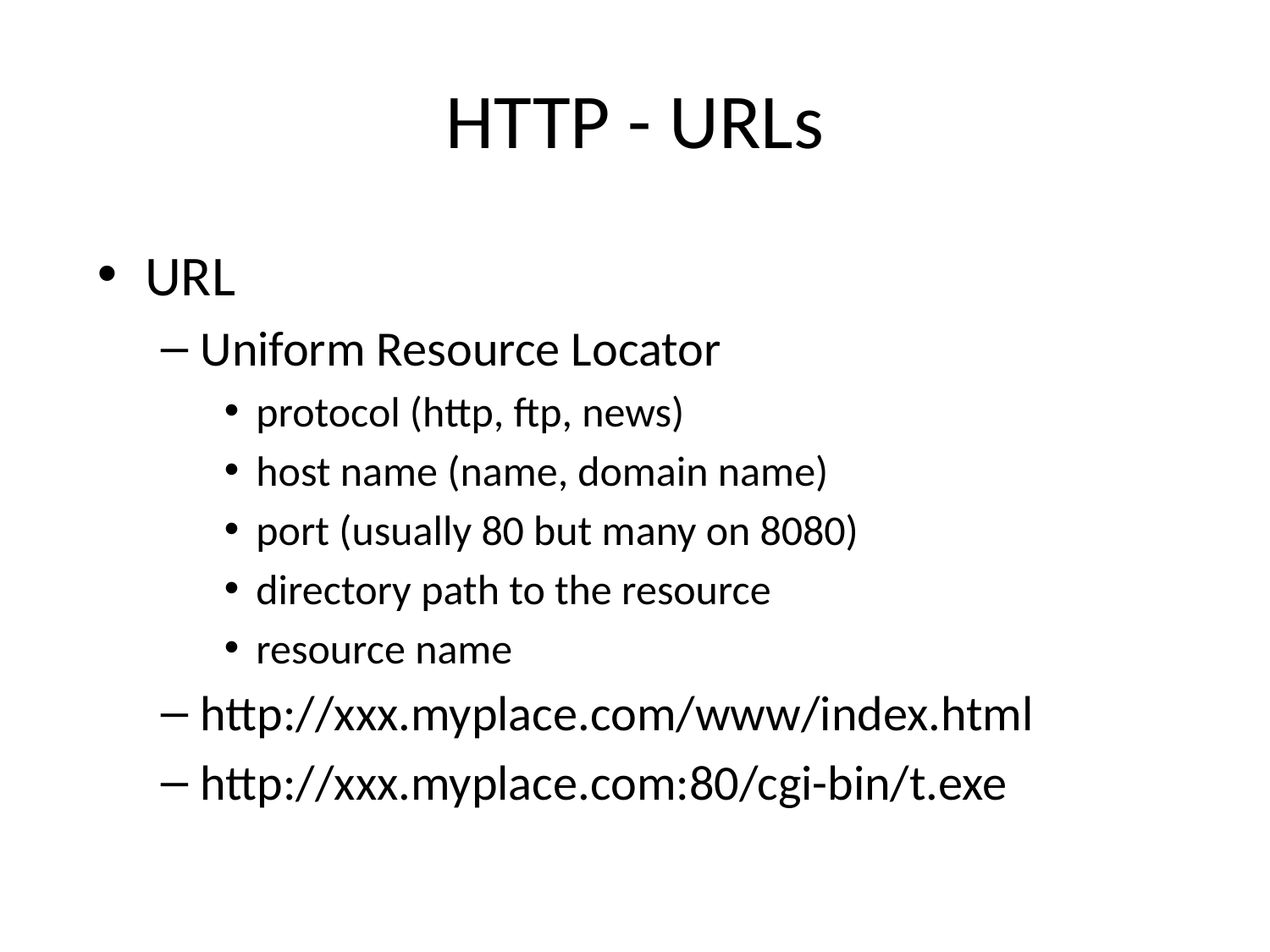

# HTTP - URLs
URL
Uniform Resource Locator
protocol (http, ftp, news)
host name (name, domain name)
port (usually 80 but many on 8080)
directory path to the resource
resource name
http://xxx.myplace.com/www/index.html
http://xxx.myplace.com:80/cgi-bin/t.exe